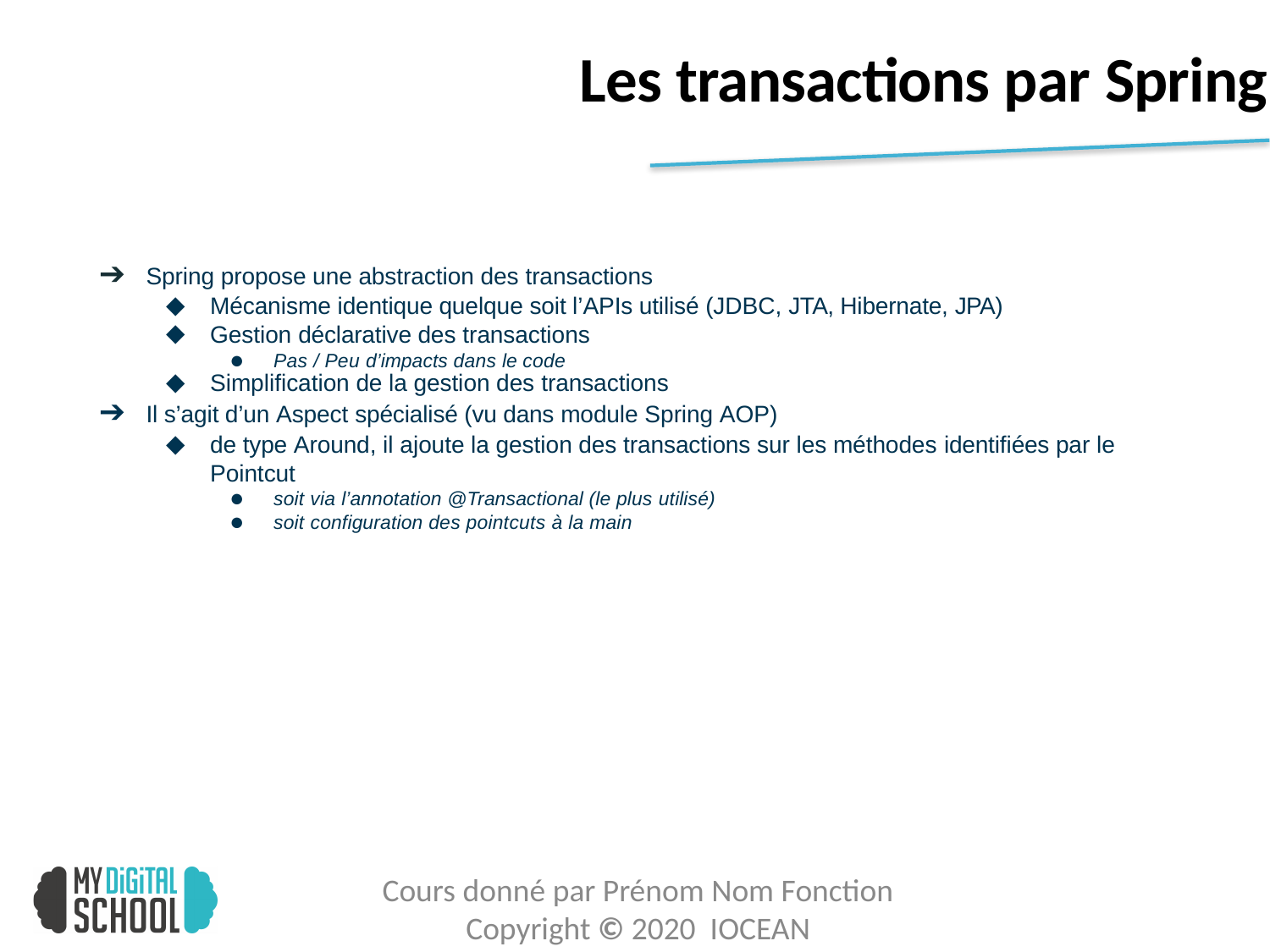

# Les transactions par Spring
➔ Spring propose une abstraction des transactions
Mécanisme identique quelque soit l’APIs utilisé (JDBC, JTA, Hibernate, JPA)
Gestion déclarative des transactions
Pas / Peu d’impacts dans le code
Simplification de la gestion des transactions
➔ Il s’agit d’un Aspect spécialisé (vu dans module Spring AOP)
de type Around, il ajoute la gestion des transactions sur les méthodes identifiées par le  Pointcut
soit via l’annotation @Transactional (le plus utilisé)
soit configuration des pointcuts à la main